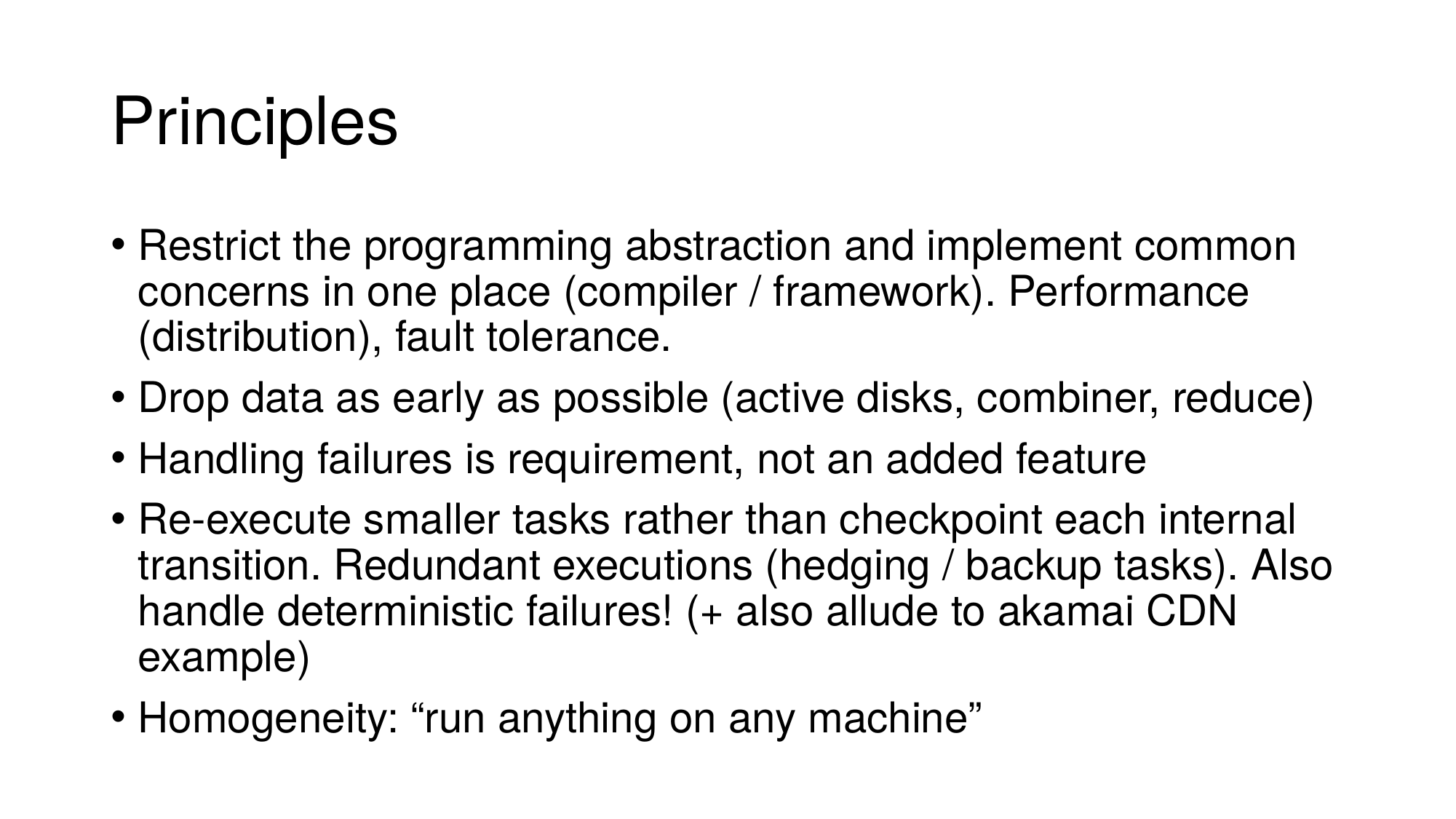

# Principles
Restrict the programming abstraction and implement common concerns in one place (compiler / framework). Performance (distribution), fault tolerance.
Drop data as early as possible (active disks, combiner, reduce)
Handling failures is requirement, not an added feature
Re-execute smaller tasks rather than checkpoint each internal transition. Redundant executions (hedging / backup tasks). Also handle deterministic failures! (+ also allude to akamai CDN example)
Homogeneity: “run anything on any machine”